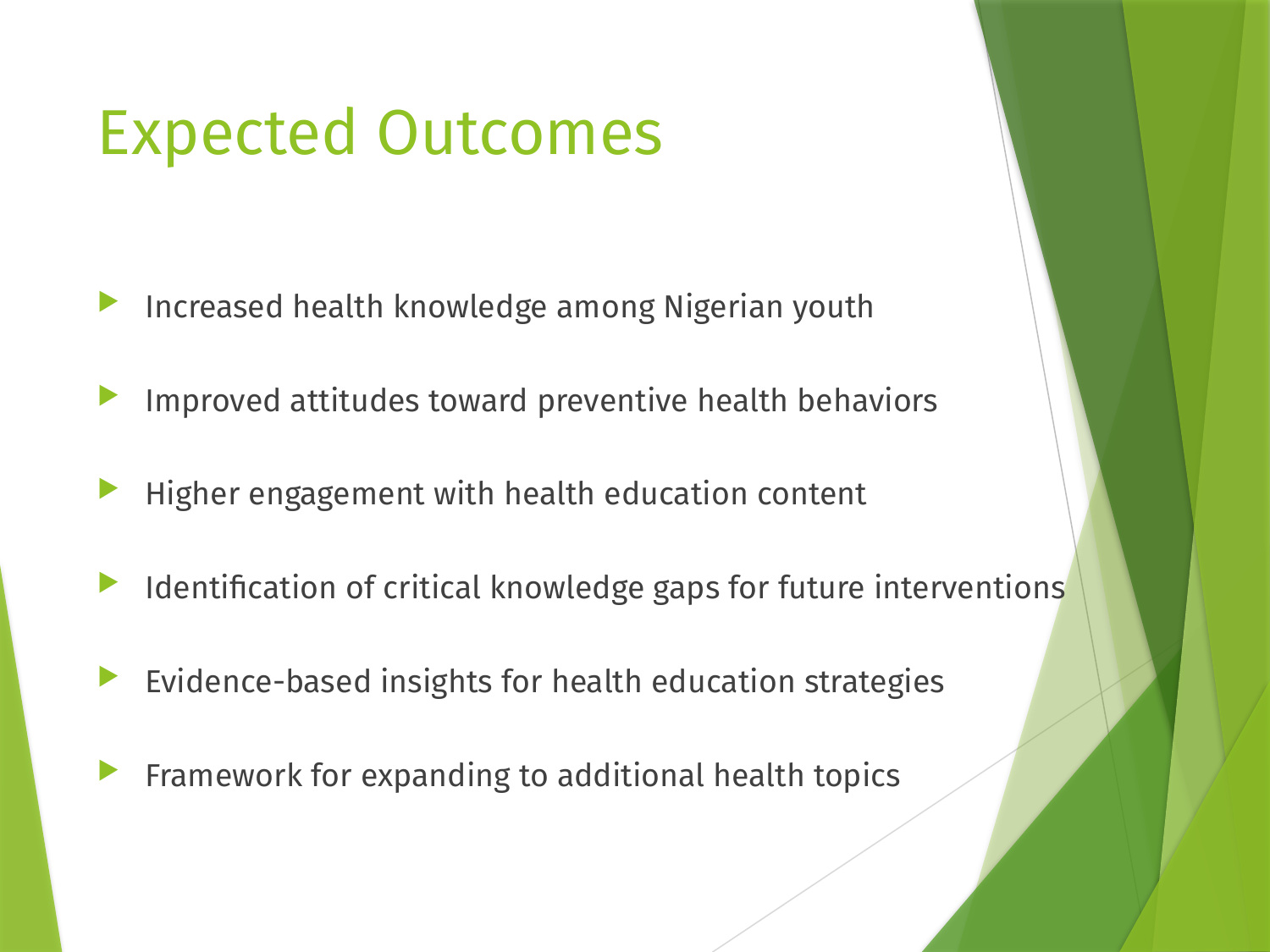

# Expected Outcomes
Increased health knowledge among Nigerian youth
Improved attitudes toward preventive health behaviors
Higher engagement with health education content
Identification of critical knowledge gaps for future interventions
Evidence-based insights for health education strategies
Framework for expanding to additional health topics